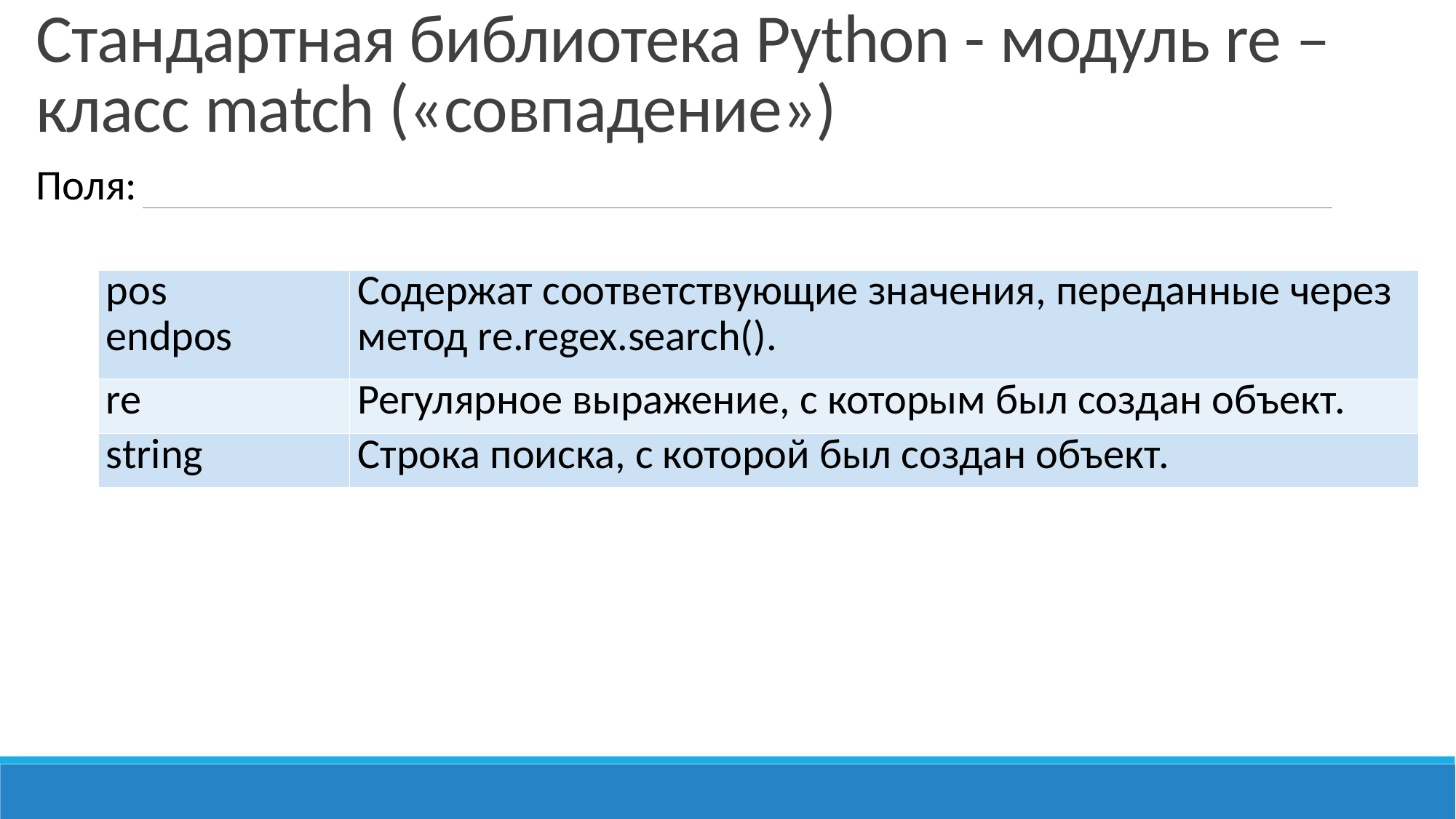

Стандартная библиотека Python - модуль re – класс match («совпадение»)
Поля:
| pos endpos | Содержат соответствующие значения, переданные через метод re.regex.search(). |
| --- | --- |
| re | Регулярное выражение, с которым был создан объект. |
| string | Строка поиска, с которой был создан объект. |